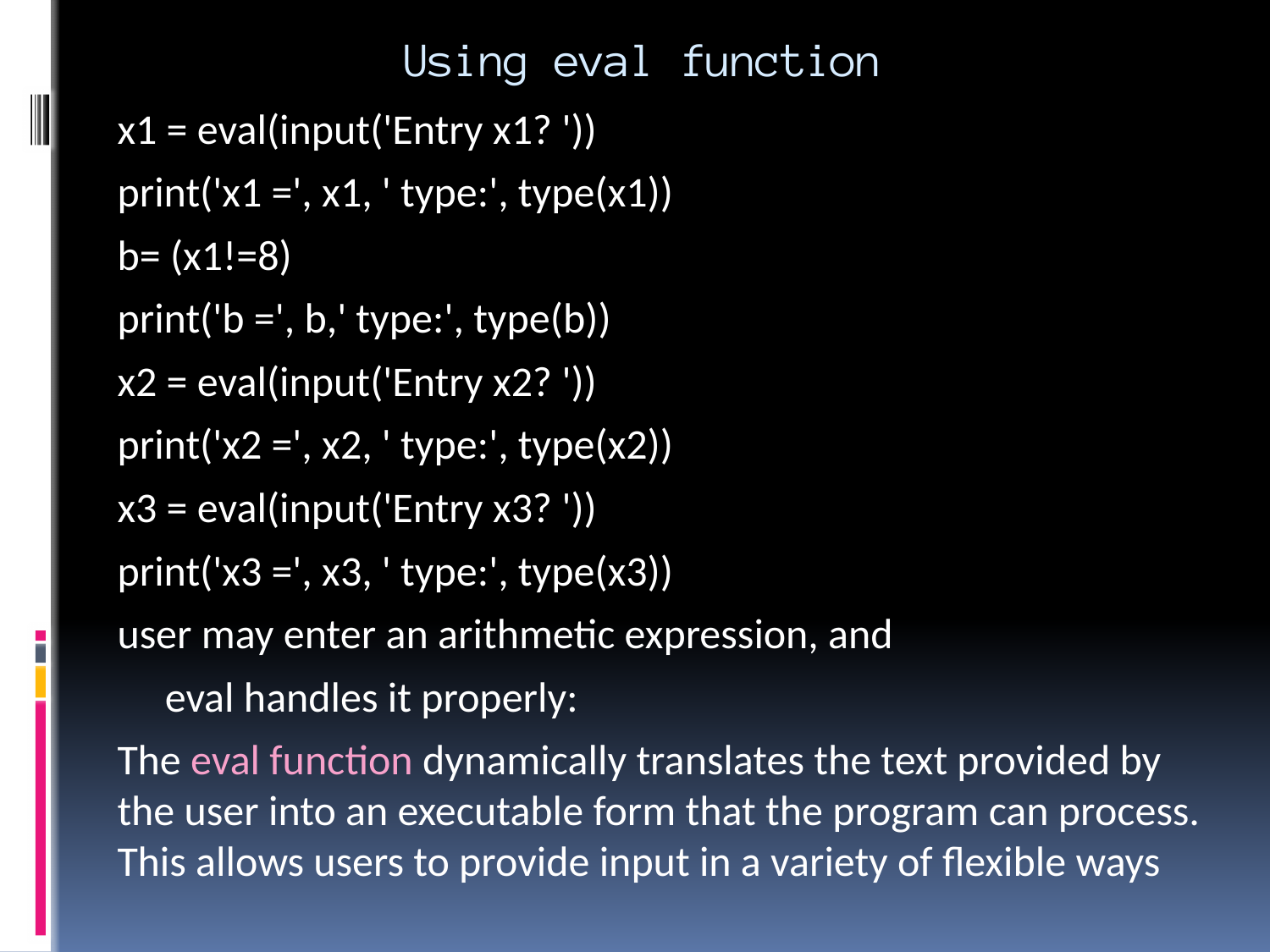

# Using eval function
x1 = eval(input('Entry x1? '))
print('x1 =', x1, ' type:', type(x1))
b= (x1!=8)
print('b =', b,' type:', type(b))
x2 = eval(input('Entry x2? '))
print('x2 =', x2, ' type:', type(x2))
x3 = eval(input('Entry x3? '))
print('x3 =', x3, ' type:', type(x3))
user may enter an arithmetic expression, and
     eval handles it properly:
The eval function dynamically translates the text provided by the user into an executable form that the program can process. This allows users to provide input in a variety of flexible ways